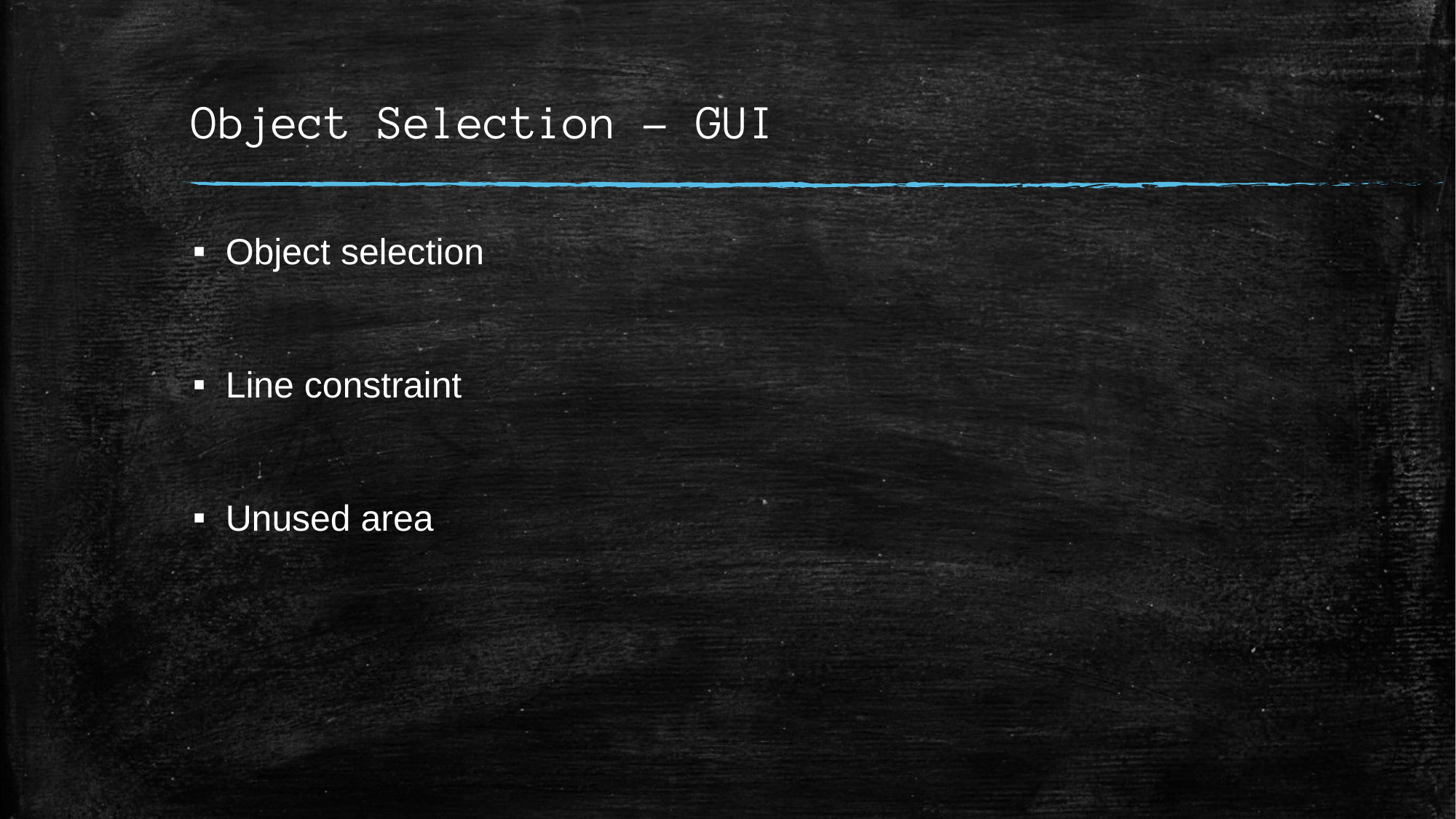

# Object Selection - GUI
Object selection

Line constraint

Unused area